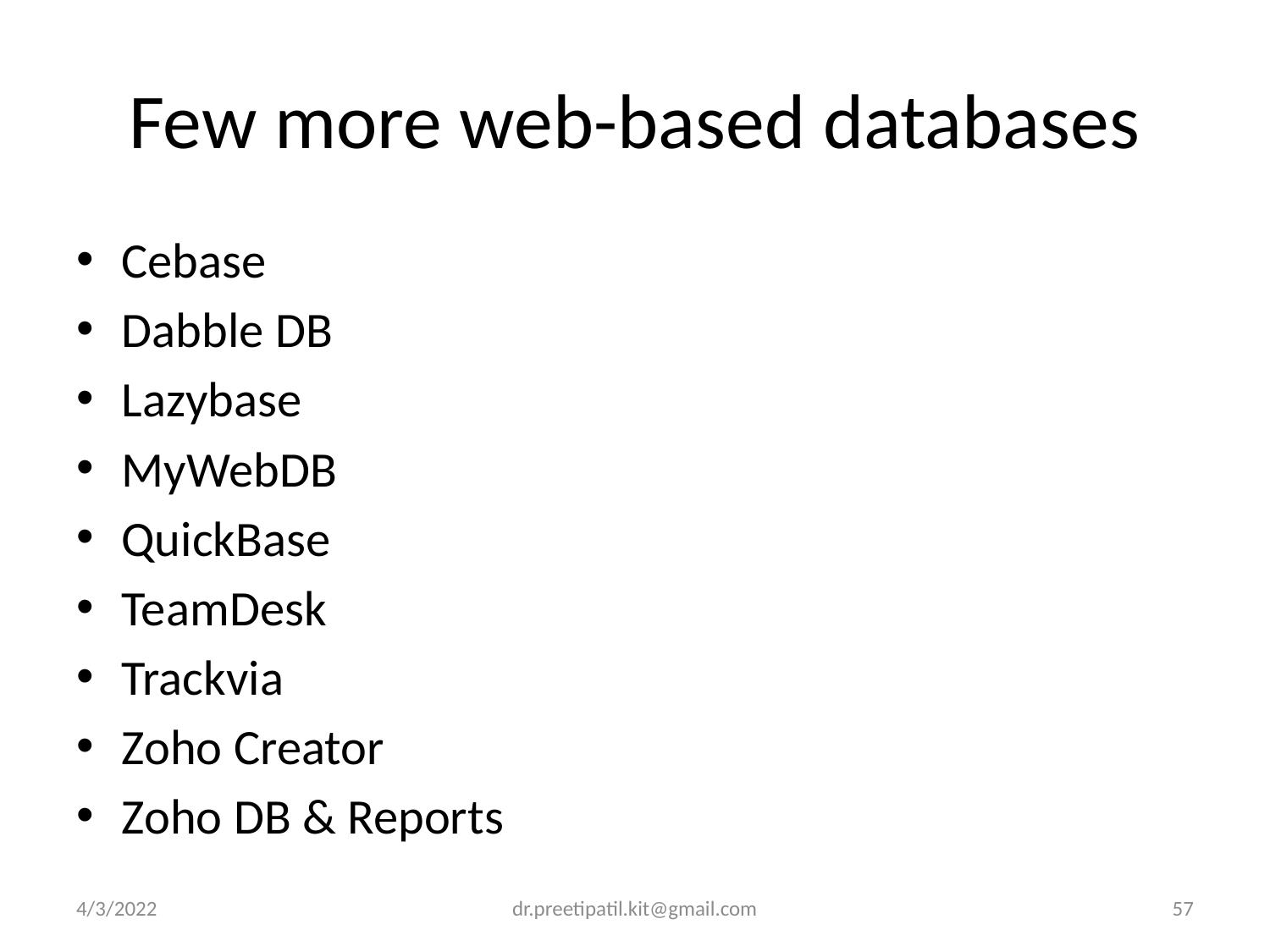

# Few more web-based databases
Cebase
Dabble DB
Lazybase
MyWebDB
QuickBase
TeamDesk
Trackvia
Zoho Creator
Zoho DB & Reports
4/3/2022
dr.preetipatil.kit@gmail.com
57